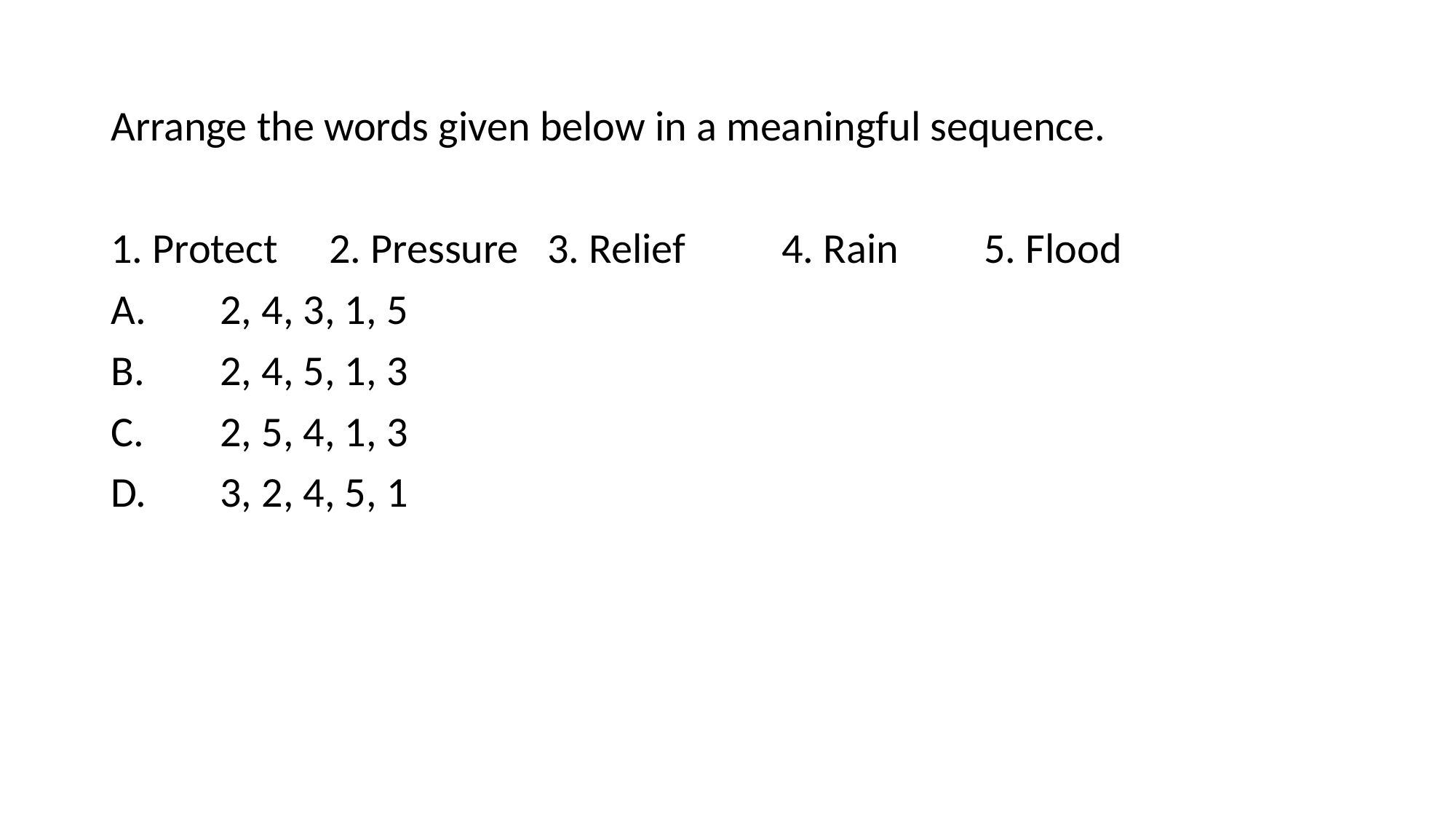

Arrange the words given below in a meaningful sequence.

1. Protect	2. Pressure	3. Relief          4. Rain	5. Flood
A.	2, 4, 3, 1, 5
B.	2, 4, 5, 1, 3
C.	2, 5, 4, 1, 3
D.	3, 2, 4, 5, 1